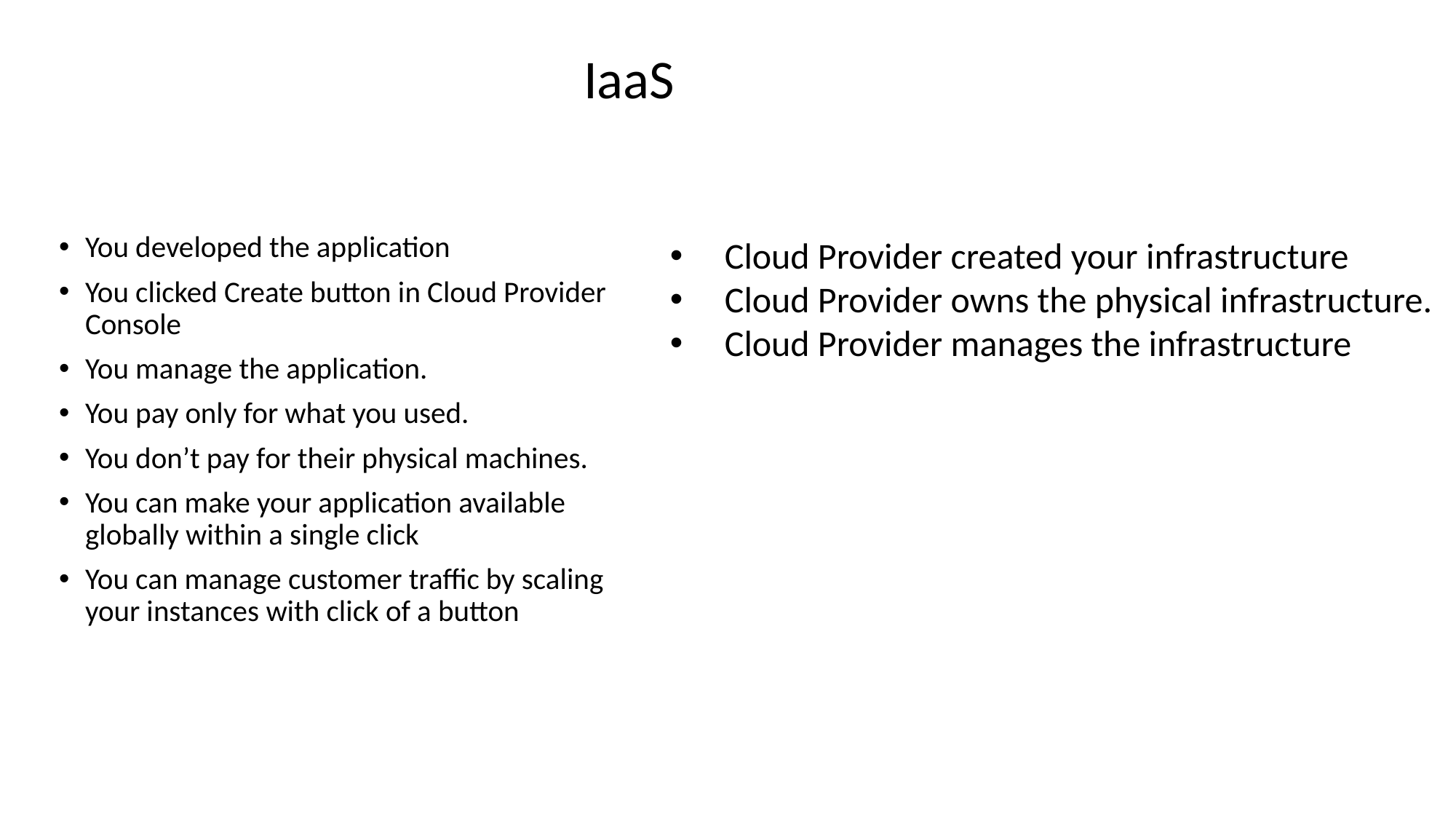

IaaS
You developed the application
You clicked Create button in Cloud Provider Console
You manage the application.
You pay only for what you used.
You don’t pay for their physical machines.
You can make your application available globally within a single click
You can manage customer traffic by scaling your instances with click of a button
Cloud Provider created your infrastructure
Cloud Provider owns the physical infrastructure.
Cloud Provider manages the infrastructure